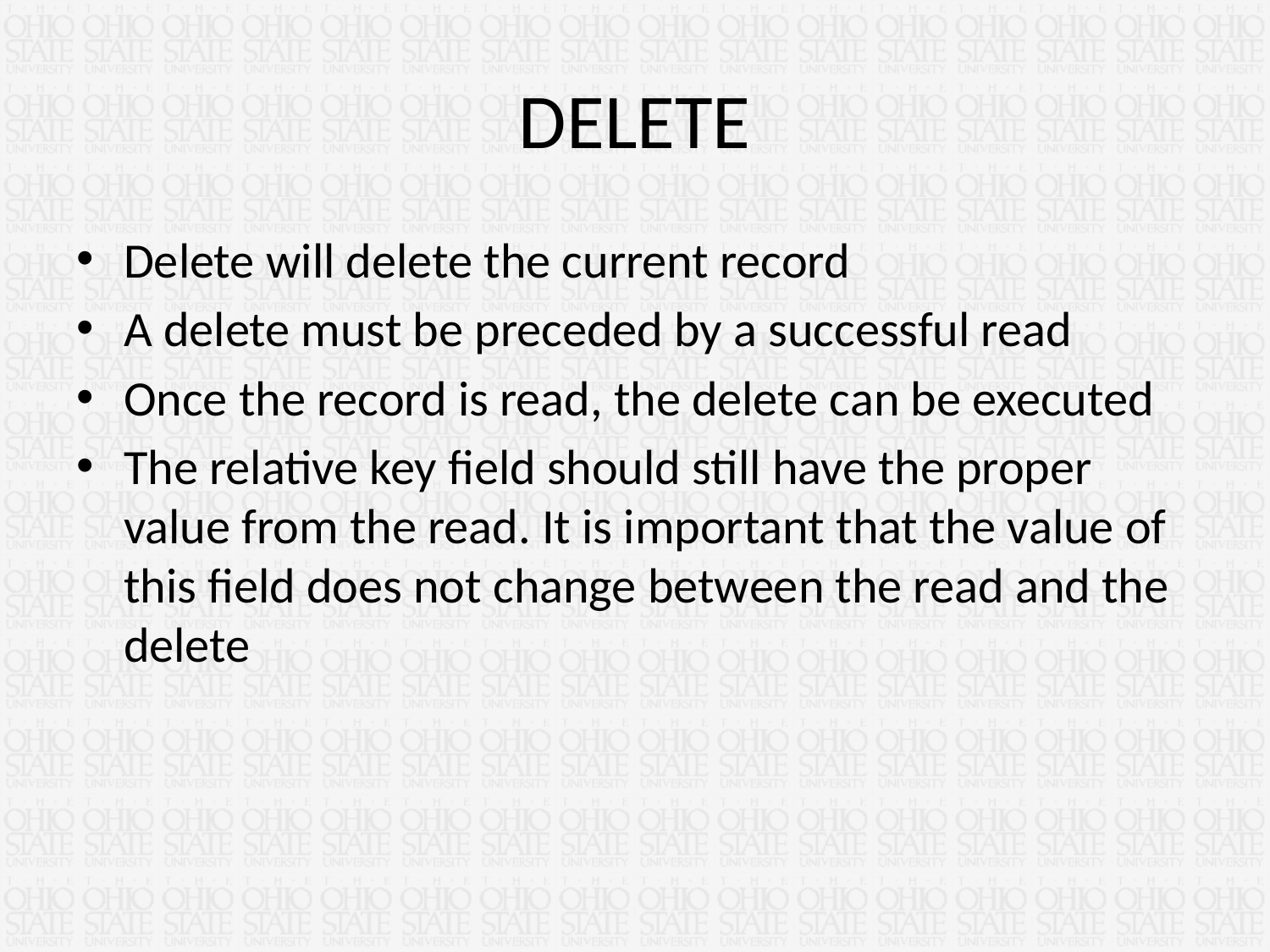

# DELETE
Delete will delete the current record
A delete must be preceded by a successful read
Once the record is read, the delete can be executed
The relative key field should still have the proper value from the read. It is important that the value of this field does not change between the read and the delete